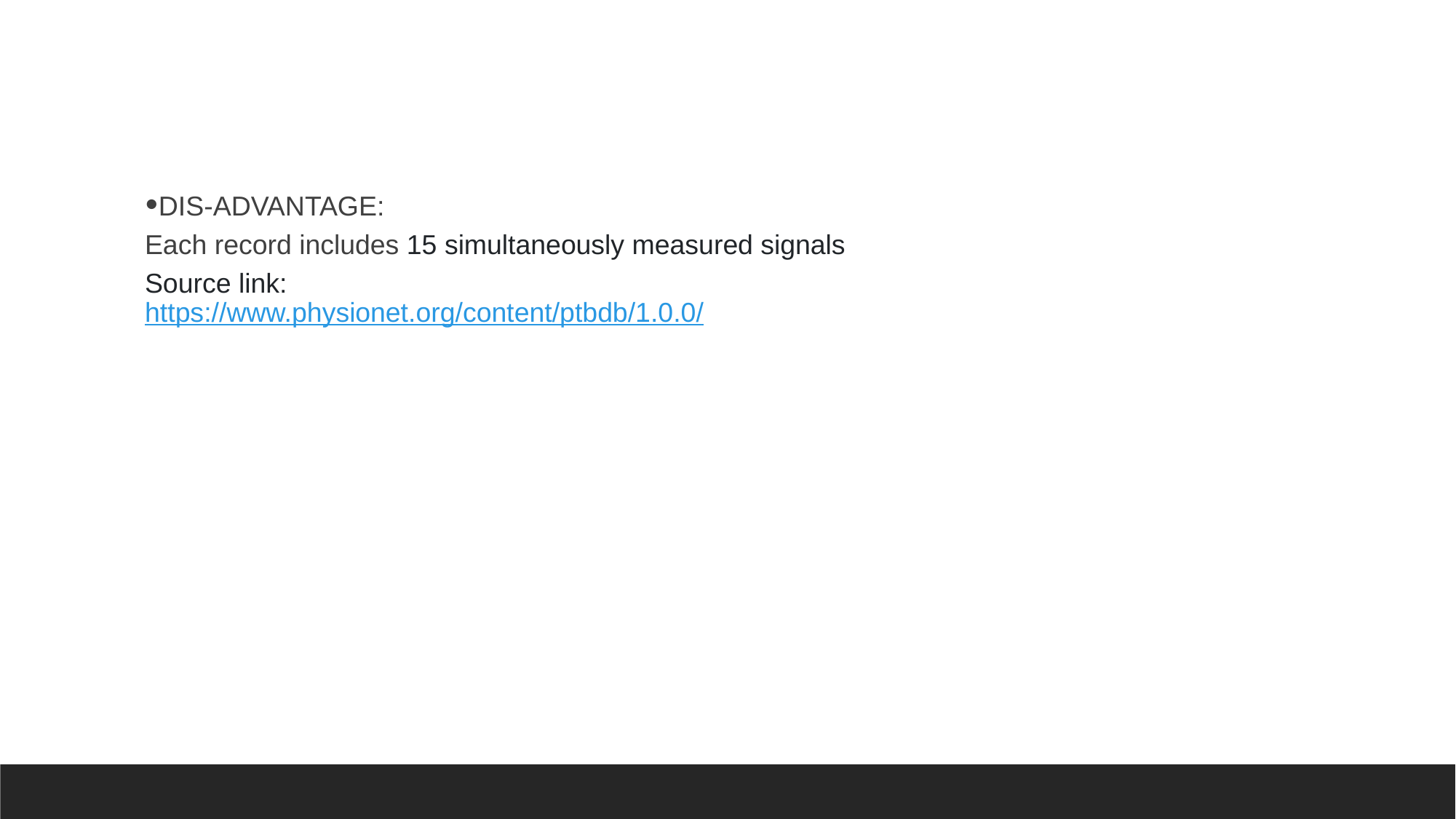

DIS-ADVANTAGE:
Each record includes 15 simultaneously measured signals
Source link:  https://www.physionet.org/content/ptbdb/1.0.0/